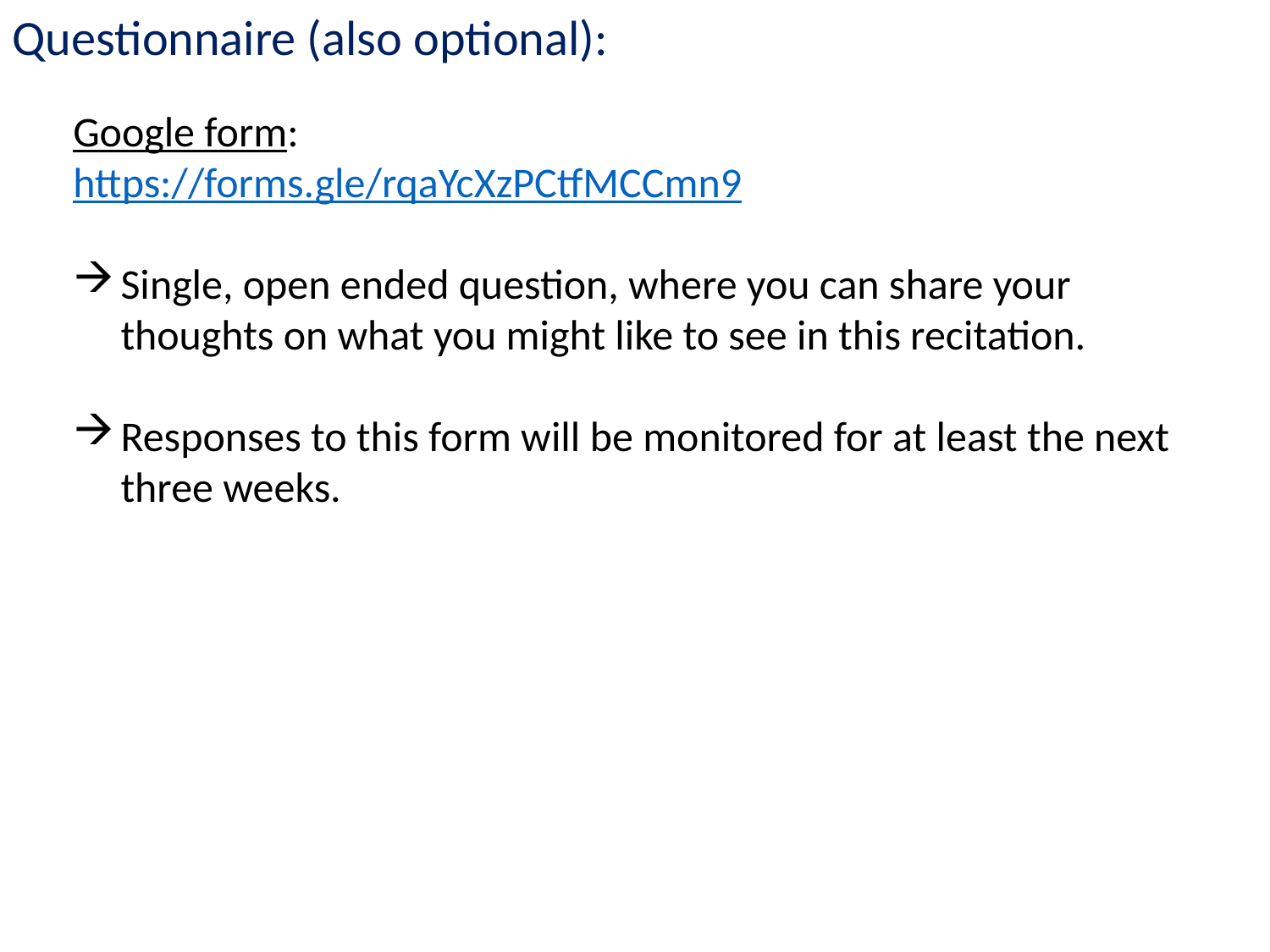

Questionnaire (also optional):
Google form:
https://forms.gle/rqaYcXzPCtfMCCmn9

Single, open ended question, where you can share your thoughts on what you might like to see in this recitation.

Responses to this form will be monitored for at least the next three weeks.